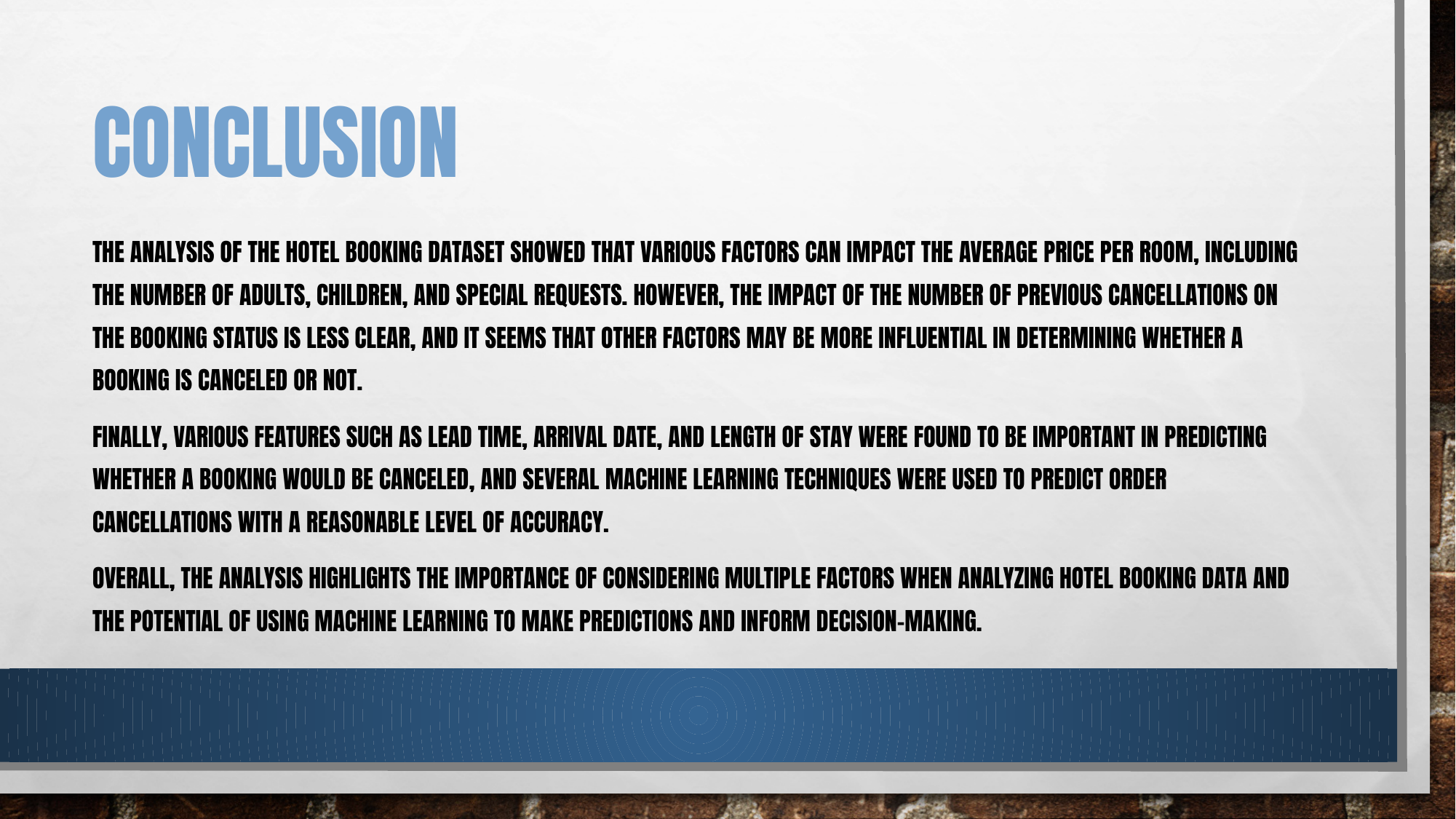

# Conclusion
The analysis of the hotel booking dataset showed that various factors can impact the average price per room, including the number of adults, children, and special requests. However, the impact of the number of previous cancellations on the booking status is less clear, and it seems that other factors may be more influential in determining whether a booking is canceled or not.
Finally, various features such as lead time, arrival date, and length of stay were found to be important in predicting whether a booking would be canceled, and several machine learning techniques were used to predict order cancellations with a reasonable level of accuracy.
Overall, the analysis highlights the importance of considering multiple factors when analyzing hotel booking data and the potential of using machine learning to make predictions and inform decision-making.